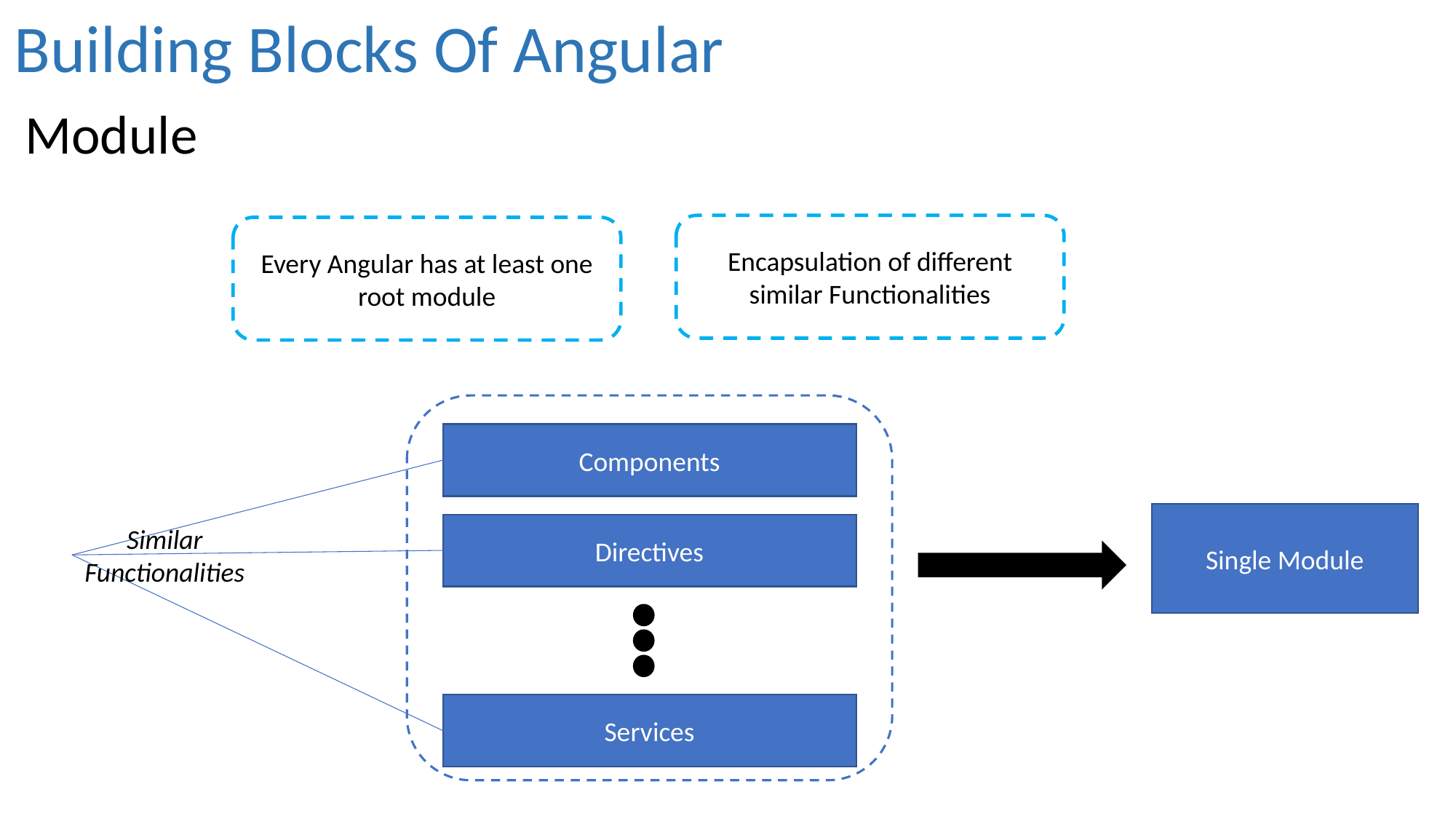

Building Blocks Of Angular
Module
Encapsulation of different similar Functionalities
Every Angular has at least one root module

Components
Single Module
Directives
Similar
Functionalities

Services